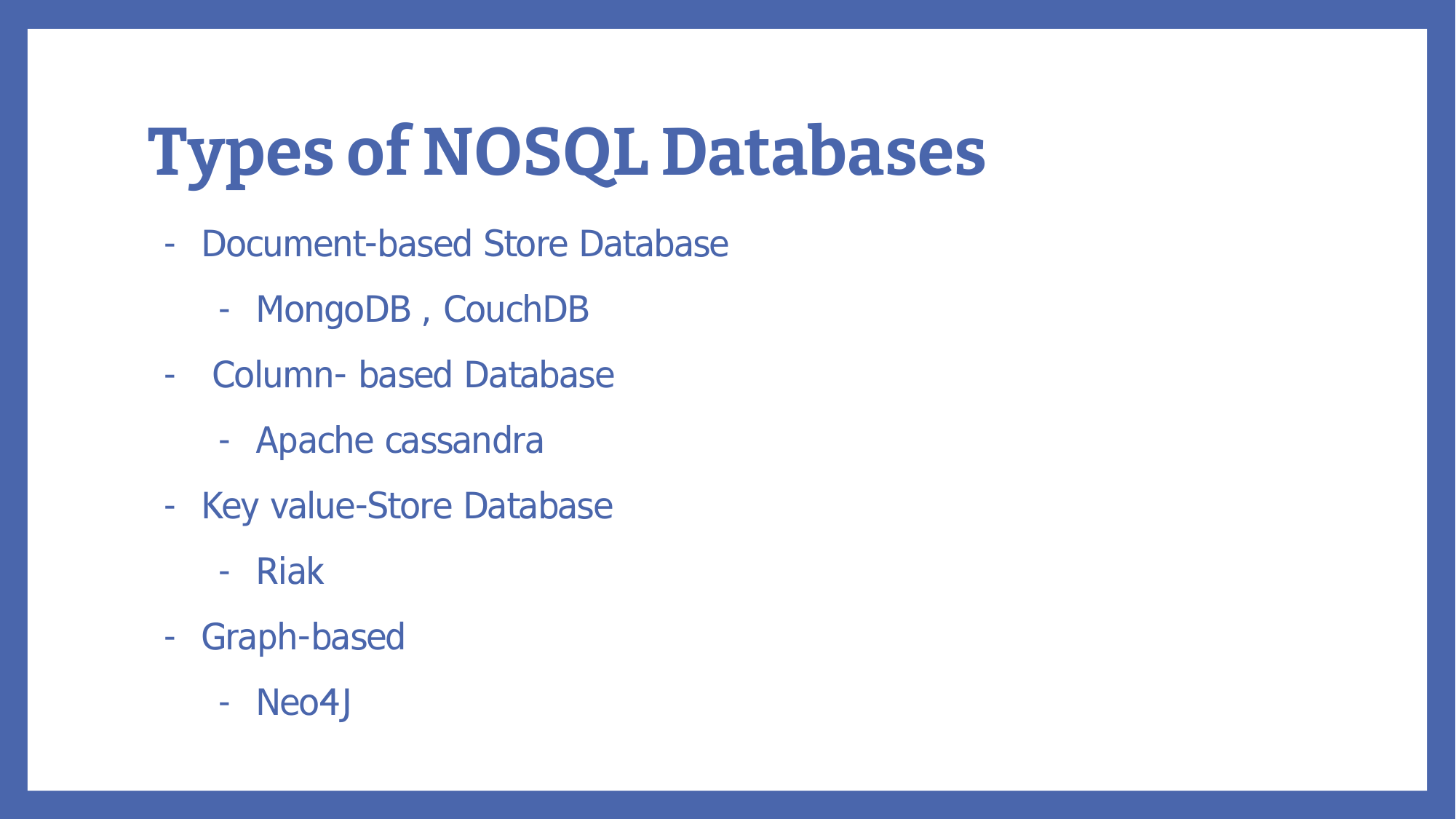

# Types of NOSQL Databases
Document-based Store Database
MongoDB , CouchDB
 Column- based Database
Apache cassandra
Key value-Store Database
Riak
Graph-based
Neo4J